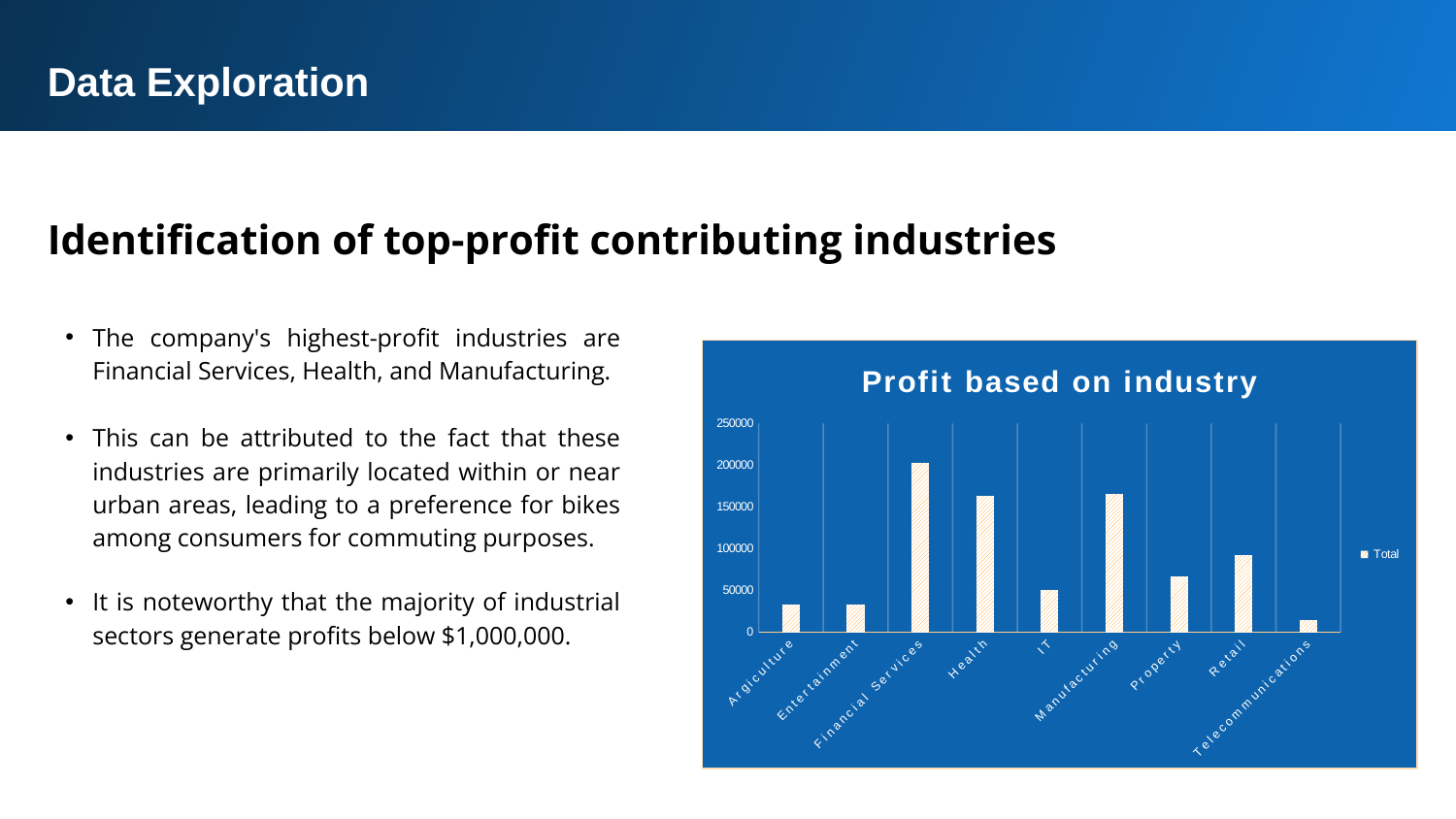

Data Exploration
Identification of top-profit contributing industries
The company's highest-profit industries are Financial Services, Health, and Manufacturing.

This can be attributed to the fact that these industries are primarily located within or near urban areas, leading to a preference for bikes among consumers for commuting purposes.

It is noteworthy that the majority of industrial sectors generate profits below $1,000,000.

### Chart: Profit based on industry

| Category | Total |
|---|---|
| Argiculture | 33510.84999999999 |
| Entertainment | 33839.62 |
| Financial Services | 202410.5299999998 |
| Health | 162939.31000000006 |
| IT | 51164.350000000006 |
| Manufacturing | 165401.53999999986 |
| Property | 66822.73999999999 |
| Retail | 92135.27000000005 |
| Telecommunications | 15118.770000000002 |